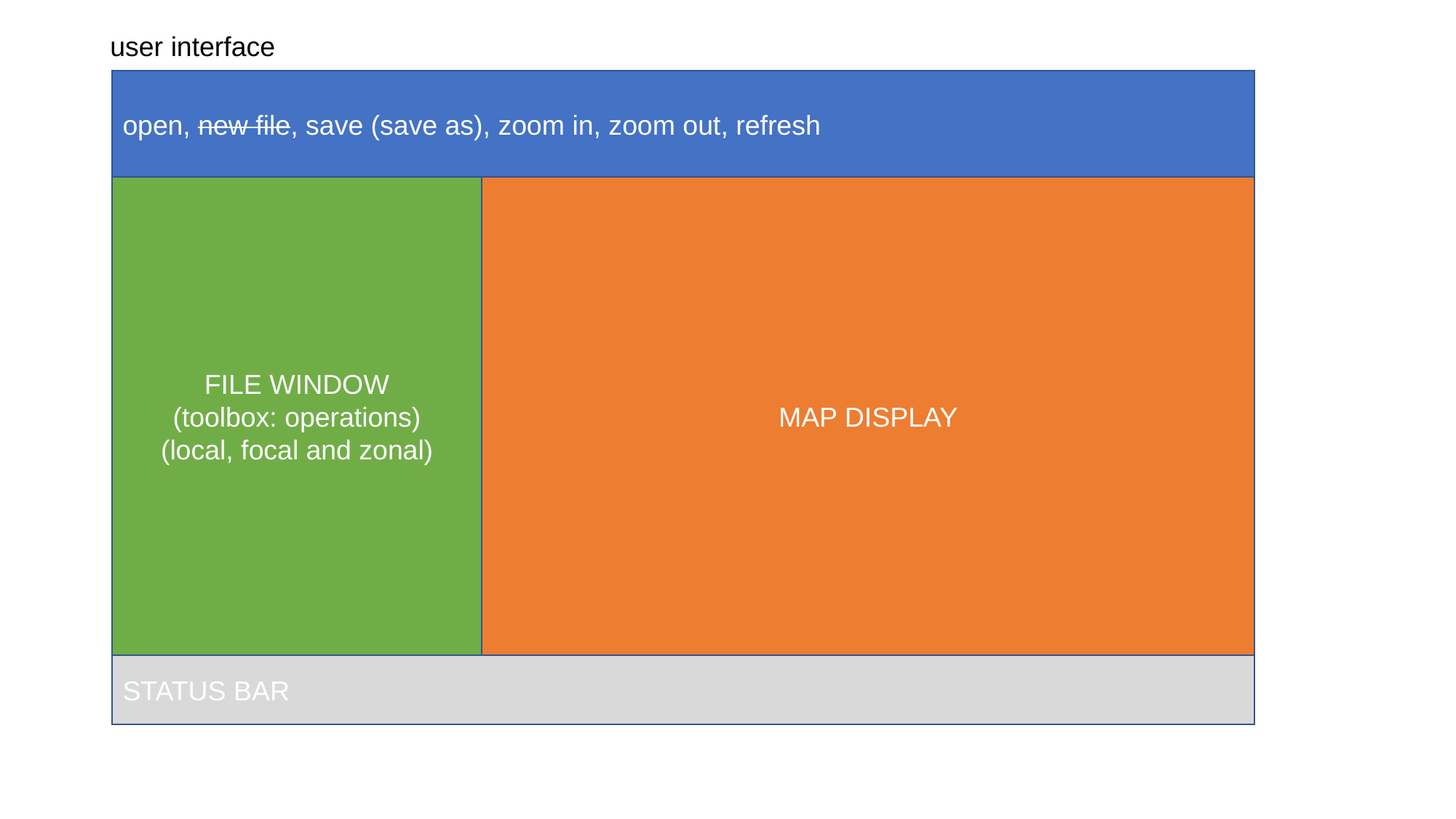

user interface

open, new file, save (save as), zoom in, zoom out, refresh
FILE WINDOW
(toolbox: operations)
(local, focal and zonal)
MAP DISPLAY
STATUS BAR